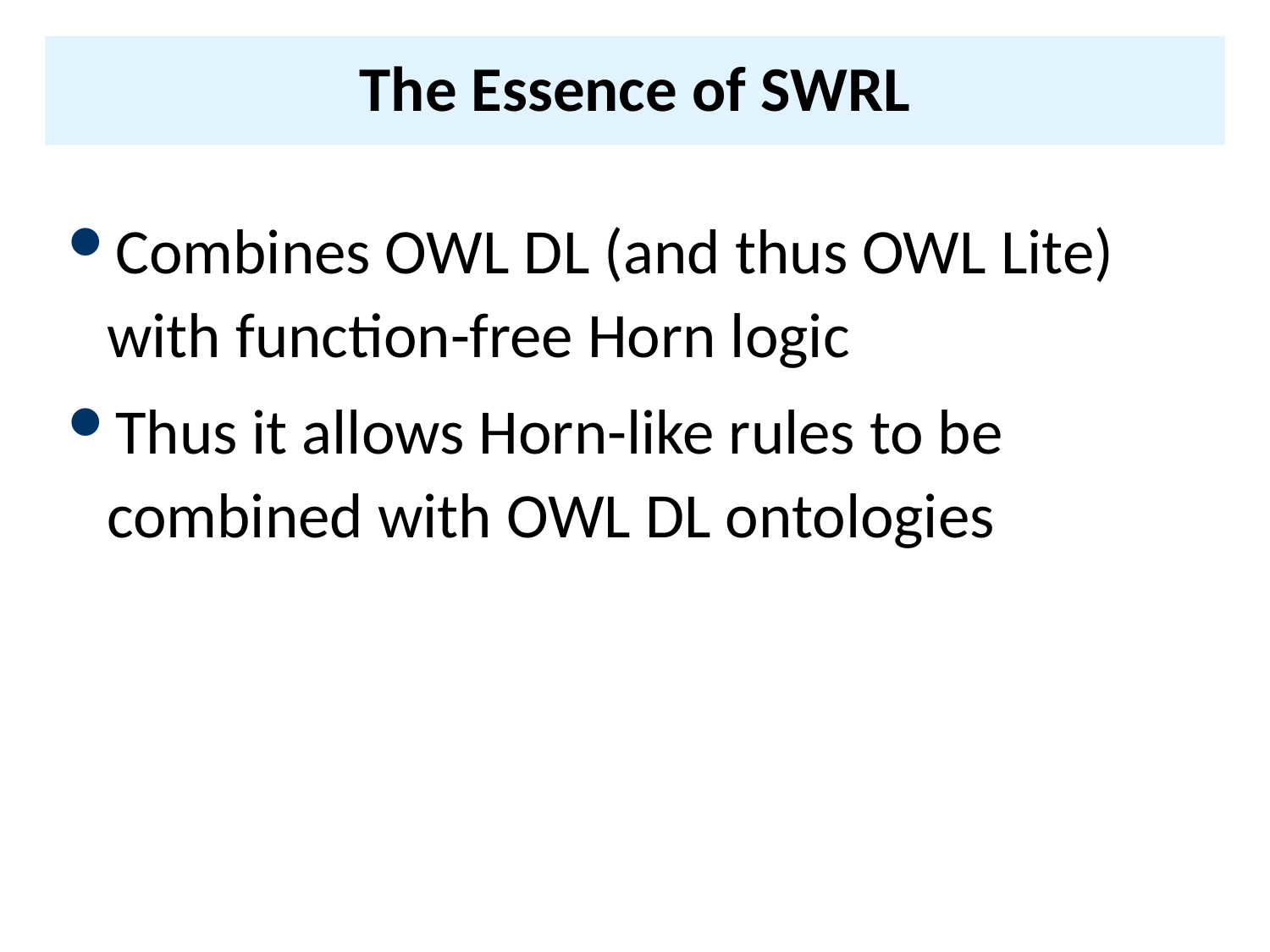

# The Essence of SWRL
Combines OWL DL (and thus OWL Lite) with function-free Horn logic
Thus it allows Horn-like rules to be combined with OWL DL ontologies